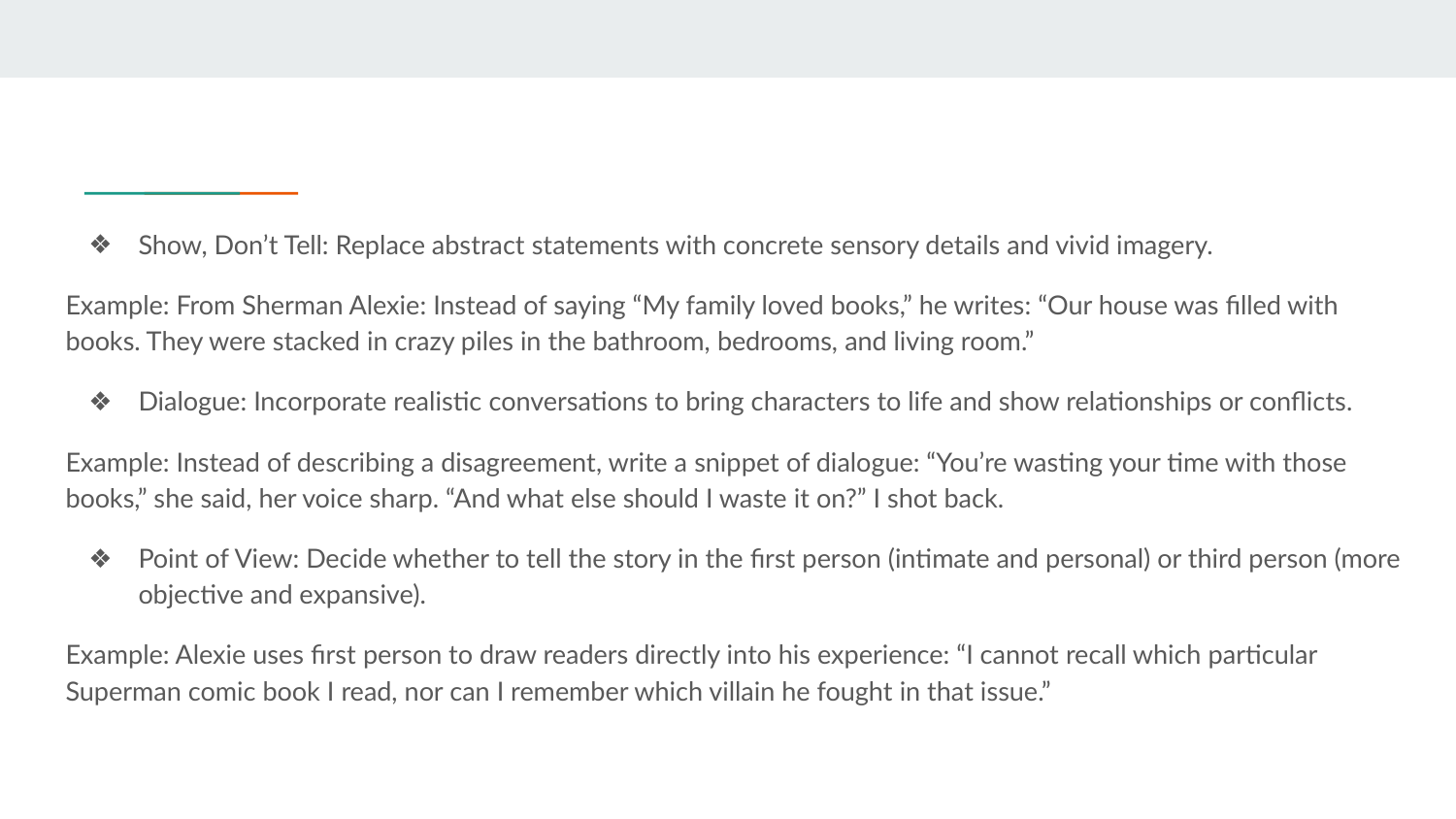

Show, Don’t Tell: Replace abstract statements with concrete sensory details and vivid imagery.
Example: From Sherman Alexie: Instead of saying “My family loved books,” he writes: “Our house was filled with books. They were stacked in crazy piles in the bathroom, bedrooms, and living room.”
Dialogue: Incorporate realistic conversations to bring characters to life and show relationships or conflicts.
Example: Instead of describing a disagreement, write a snippet of dialogue: “You’re wasting your time with those books,” she said, her voice sharp. “And what else should I waste it on?” I shot back.
Point of View: Decide whether to tell the story in the first person (intimate and personal) or third person (more objective and expansive).
Example: Alexie uses first person to draw readers directly into his experience: “I cannot recall which particular Superman comic book I read, nor can I remember which villain he fought in that issue.”